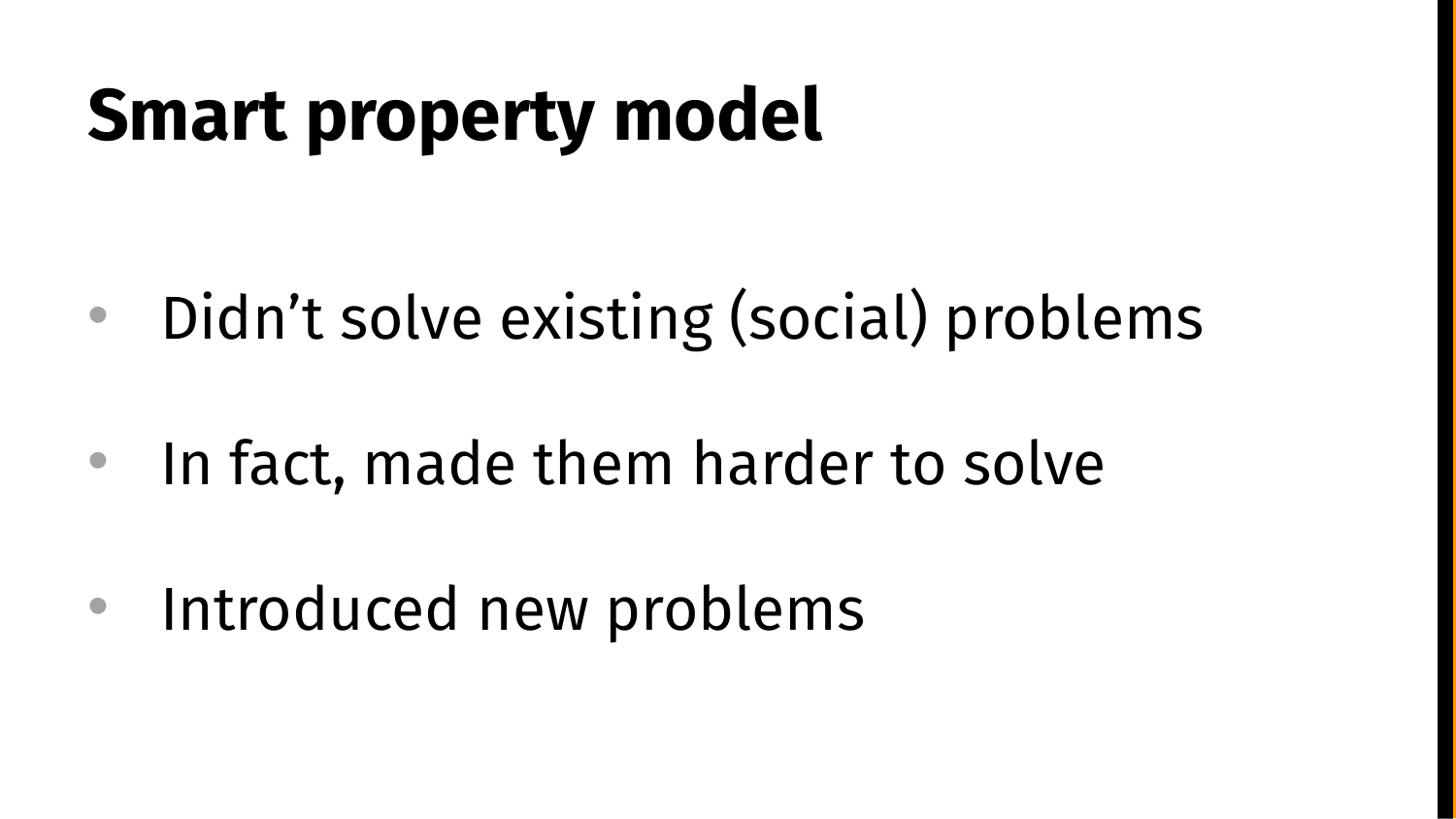

# Smart property model

Didn’t solve existing (social) problems

In fact, made them harder to solve

Introduced new problems